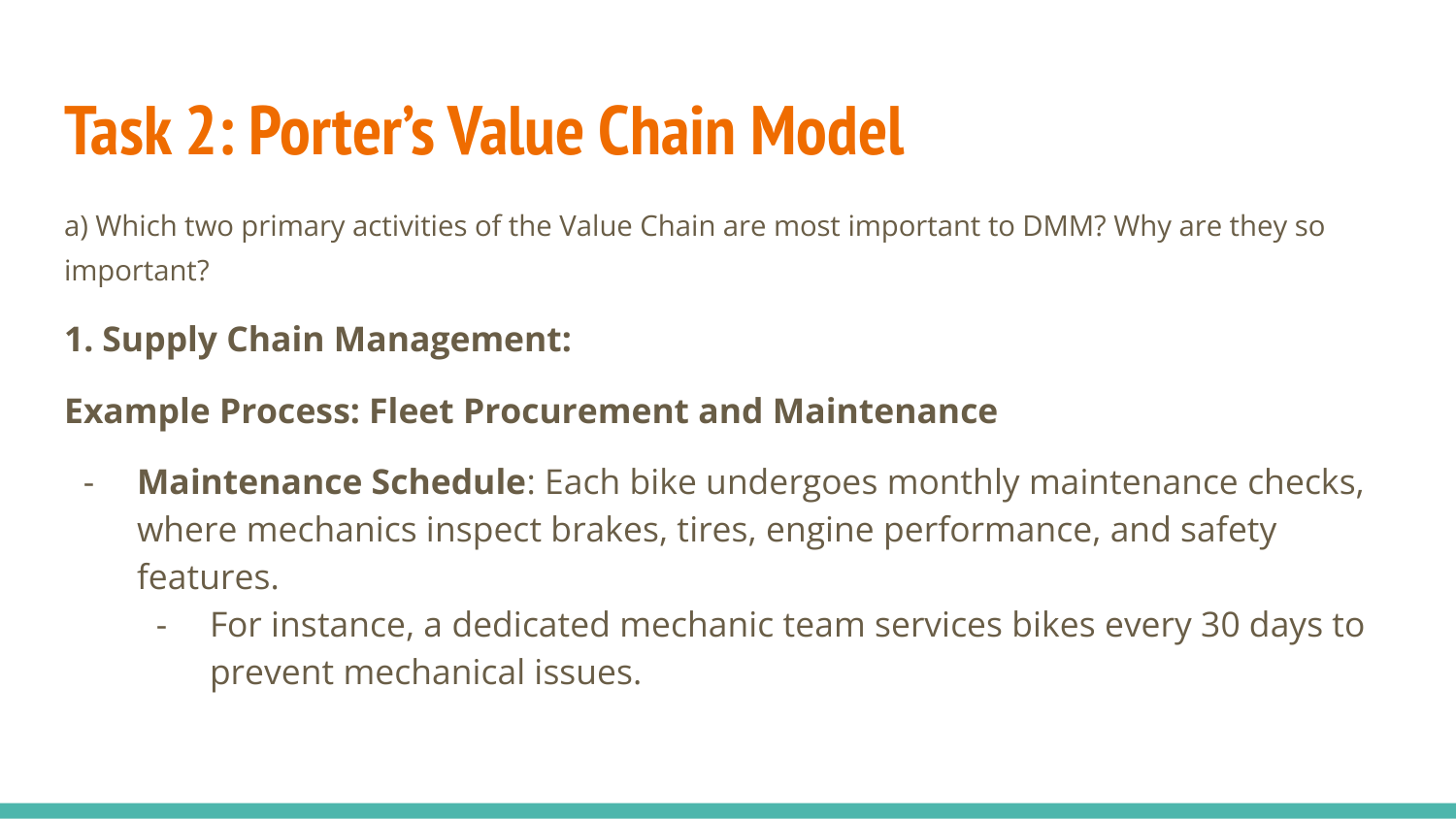

# Task 2: Porter’s Value Chain Model

a) Which two primary activities of the Value Chain are most important to DMM? Why are they so important?
1. Supply Chain Management:
Example Process: Fleet Procurement and Maintenance
Maintenance Schedule: Each bike undergoes monthly maintenance checks, where mechanics inspect brakes, tires, engine performance, and safety features.
For instance, a dedicated mechanic team services bikes every 30 days to prevent mechanical issues.